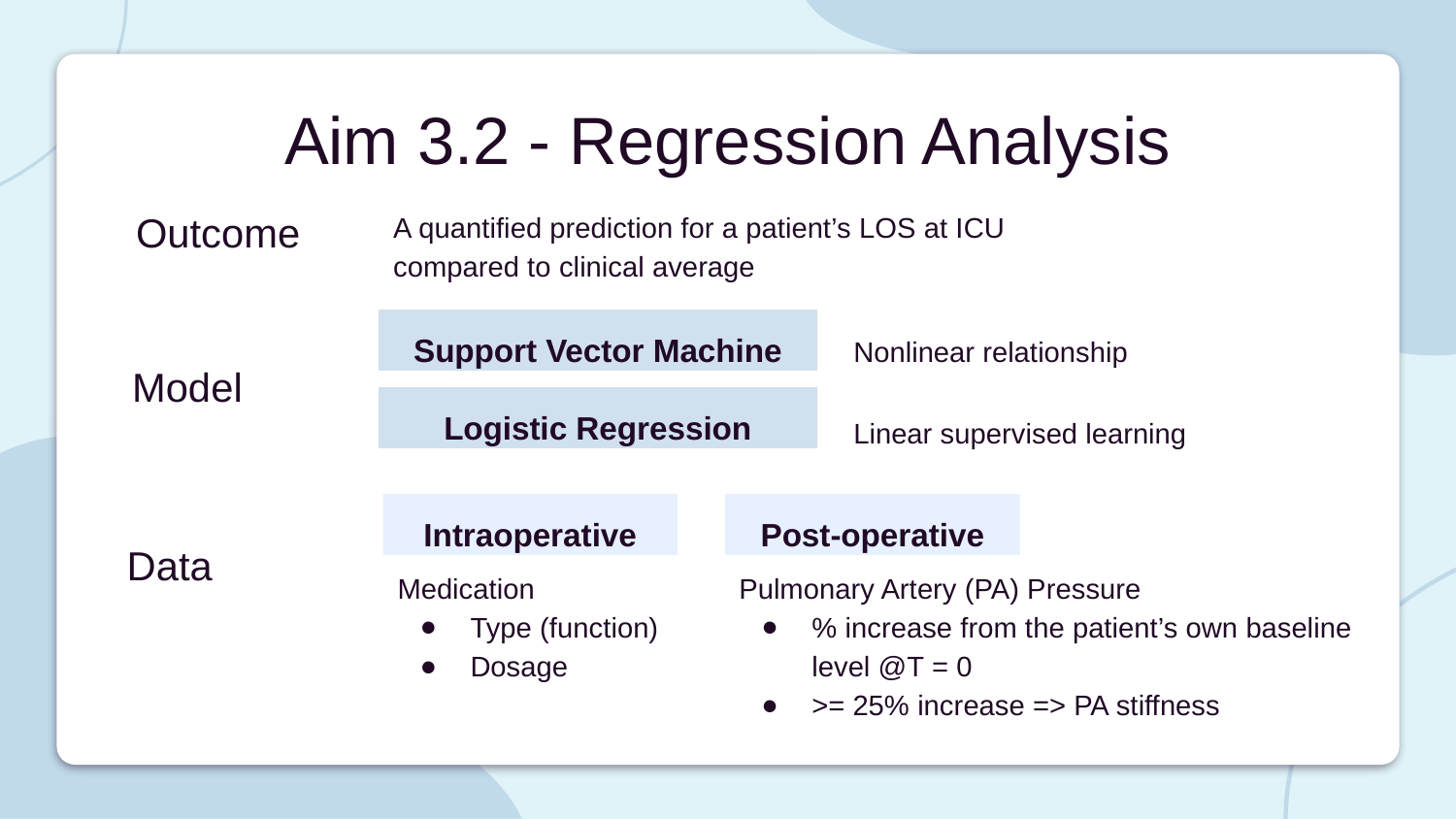

# Aim 3.2 - Regression Analysis
Outcome
A quantified prediction for a patient’s LOS at ICU compared to clinical average
Support Vector Machine
Nonlinear relationship
Model
Logistic Regression
Linear supervised learning
Intraoperative
Post-operative
Data
Medication
Type (function)
Dosage

Pulmonary Artery (PA) Pressure
% increase from the patient’s own baseline level @T = 0
>= 25% increase => PA stiffness